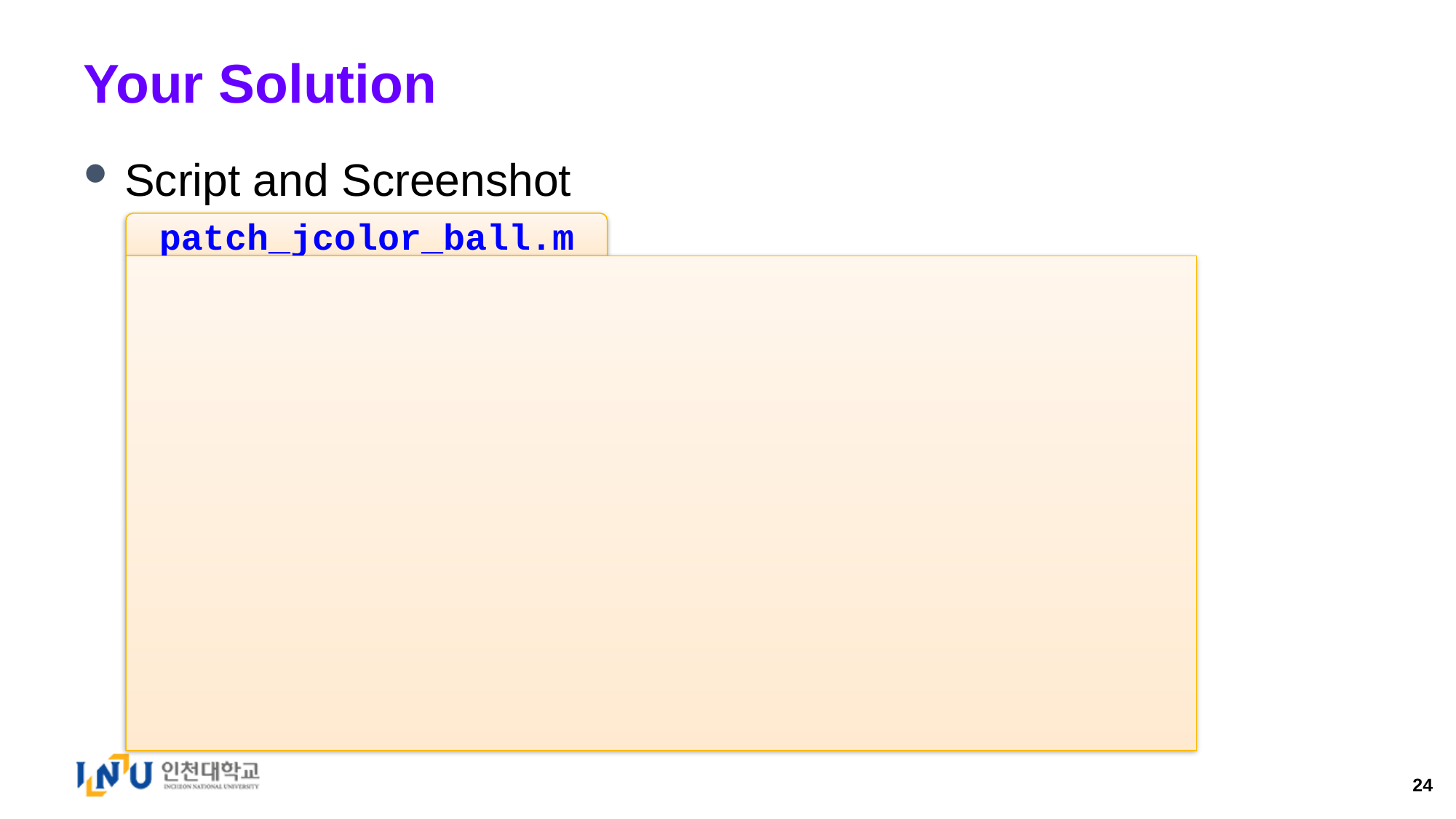

# Your Solution
Script and Screenshot

patch_jcolor_ball.m

24